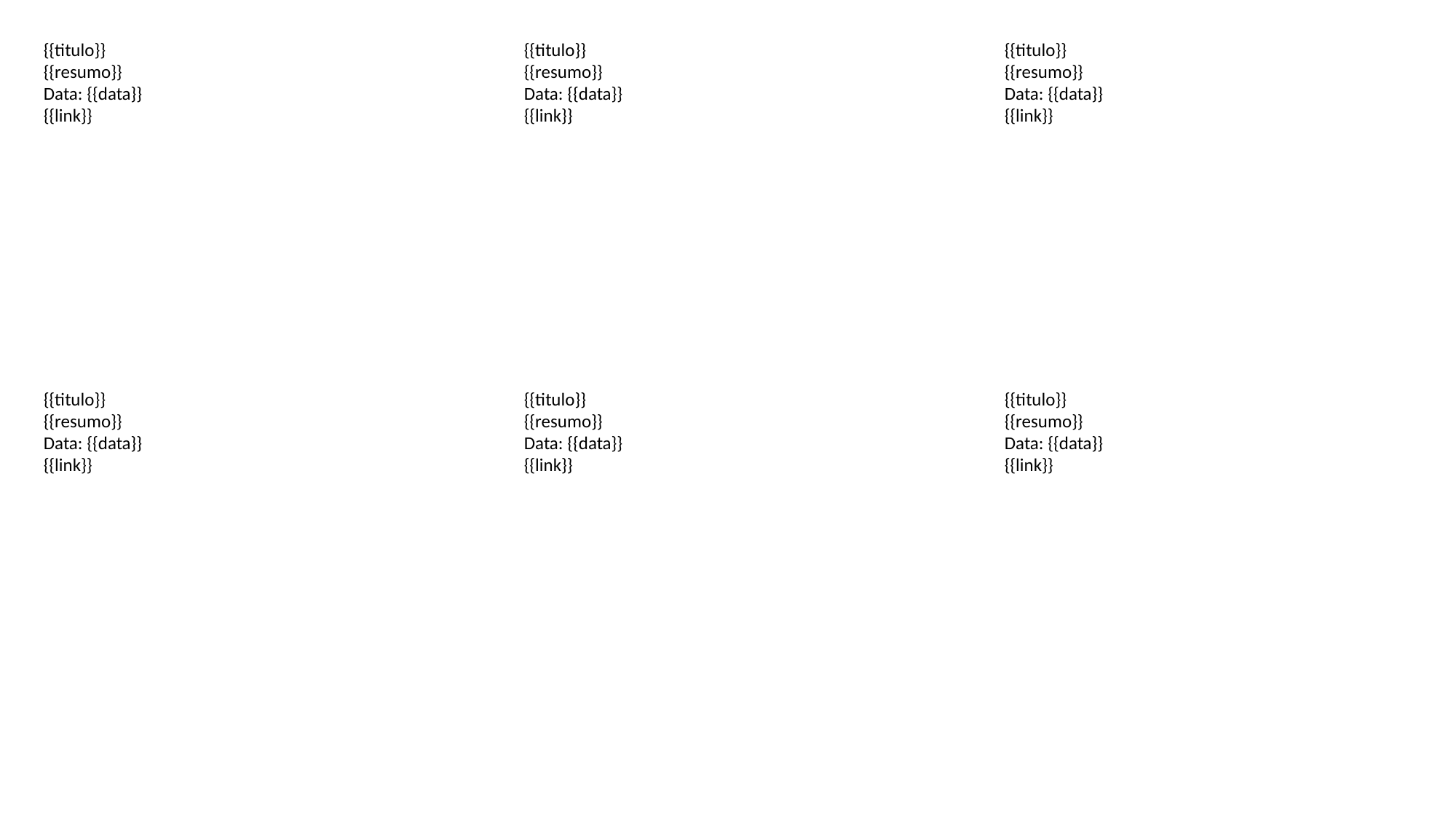

{{titulo}}
{{resumo}}
Data: {{data}}
{{link}}
{{titulo}}
{{resumo}}
Data: {{data}}
{{link}}
{{titulo}}
{{resumo}}
Data: {{data}}
{{link}}
{{titulo}}
{{resumo}}
Data: {{data}}
{{link}}
{{titulo}}
{{resumo}}
Data: {{data}}
{{link}}
{{titulo}}
{{resumo}}
Data: {{data}}
{{link}}